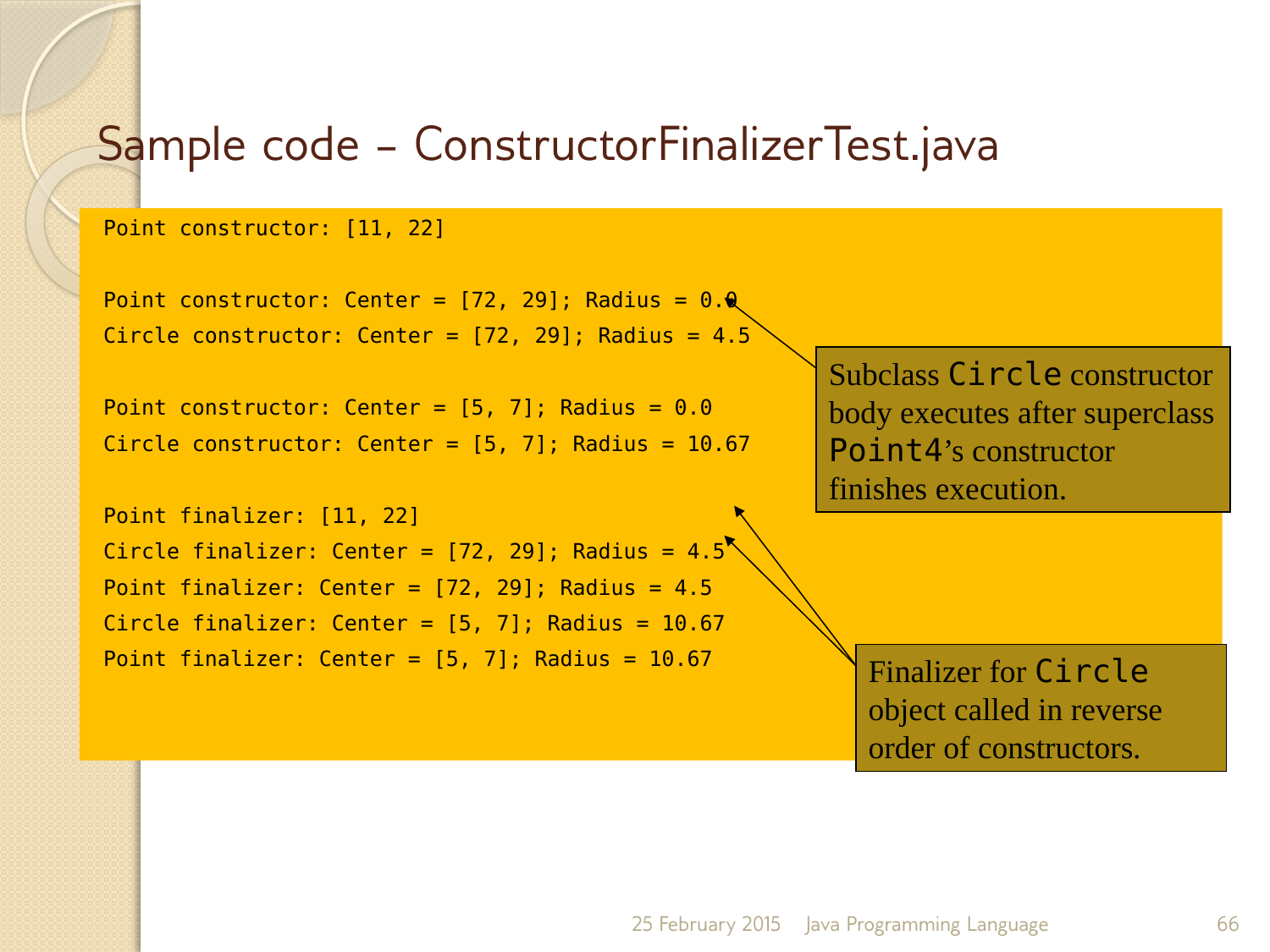

# Sample code – ConstructorFinalizerTest.java
Point constructor: [11, 22]

Point constructor: Center = [72, 29]; Radius = 0.0
Circle constructor: Center = [72, 29]; Radius = 4.5

Point constructor: Center = [5, 7]; Radius = 0.0
Circle constructor: Center = [5, 7]; Radius = 10.67

Point finalizer: [11, 22]
Circle finalizer: Center = [72, 29]; Radius = 4.5
Point finalizer: Center = [72, 29]; Radius = 4.5
Circle finalizer: Center = [5, 7]; Radius = 10.67
Point finalizer: Center = [5, 7]; Radius = 10.67

Subclass Circle constructor body executes after superclass Point4’s constructor finishes execution.

Finalizer for Circle object called in reverse order of constructors.
25 February 2015
Java Programming Language
66